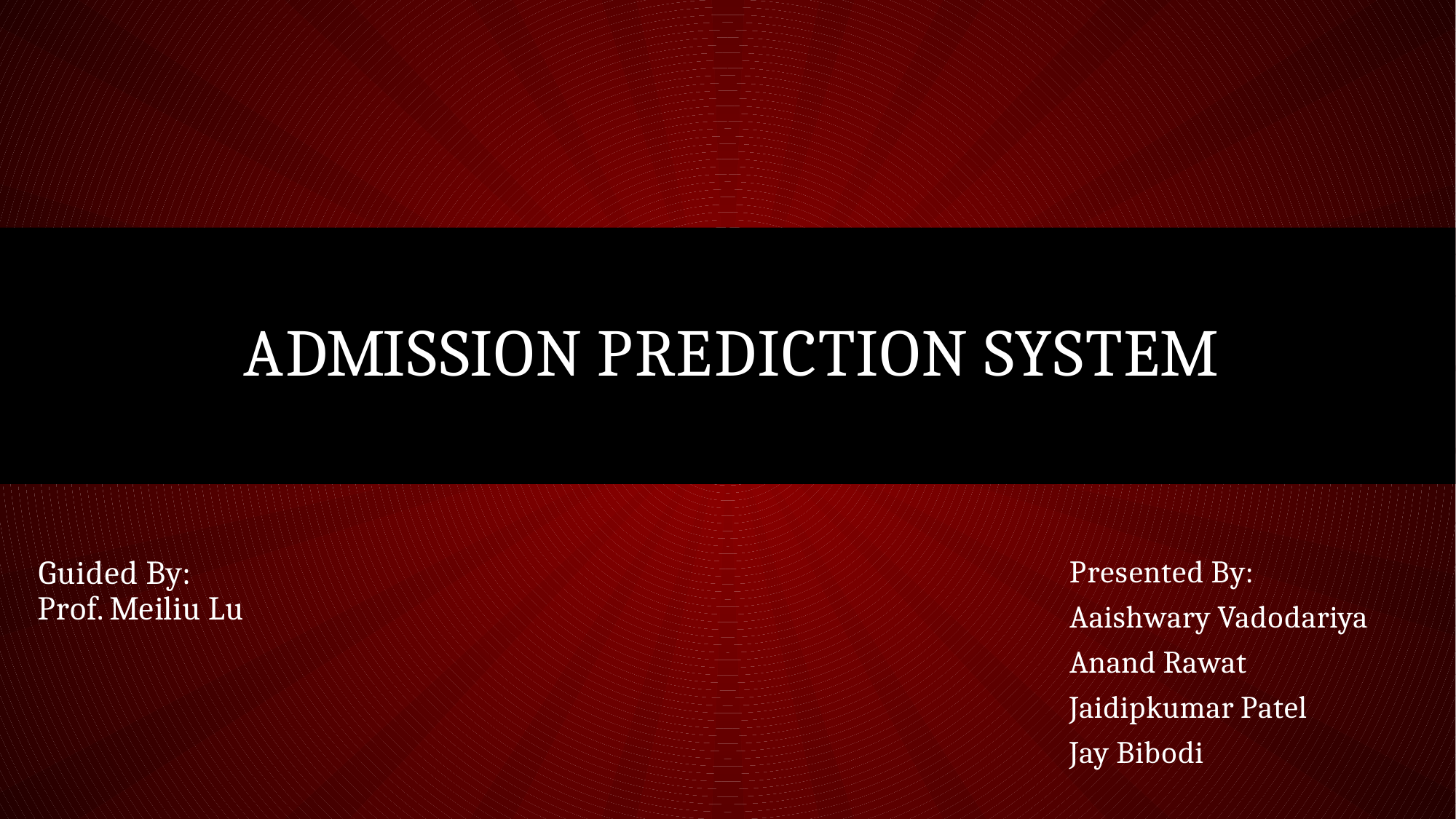

# Admission Prediction System
Guided By:
Prof. Meiliu Lu
Presented By:
Aaishwary Vadodariya
Anand Rawat
Jaidipkumar Patel
Jay Bibodi